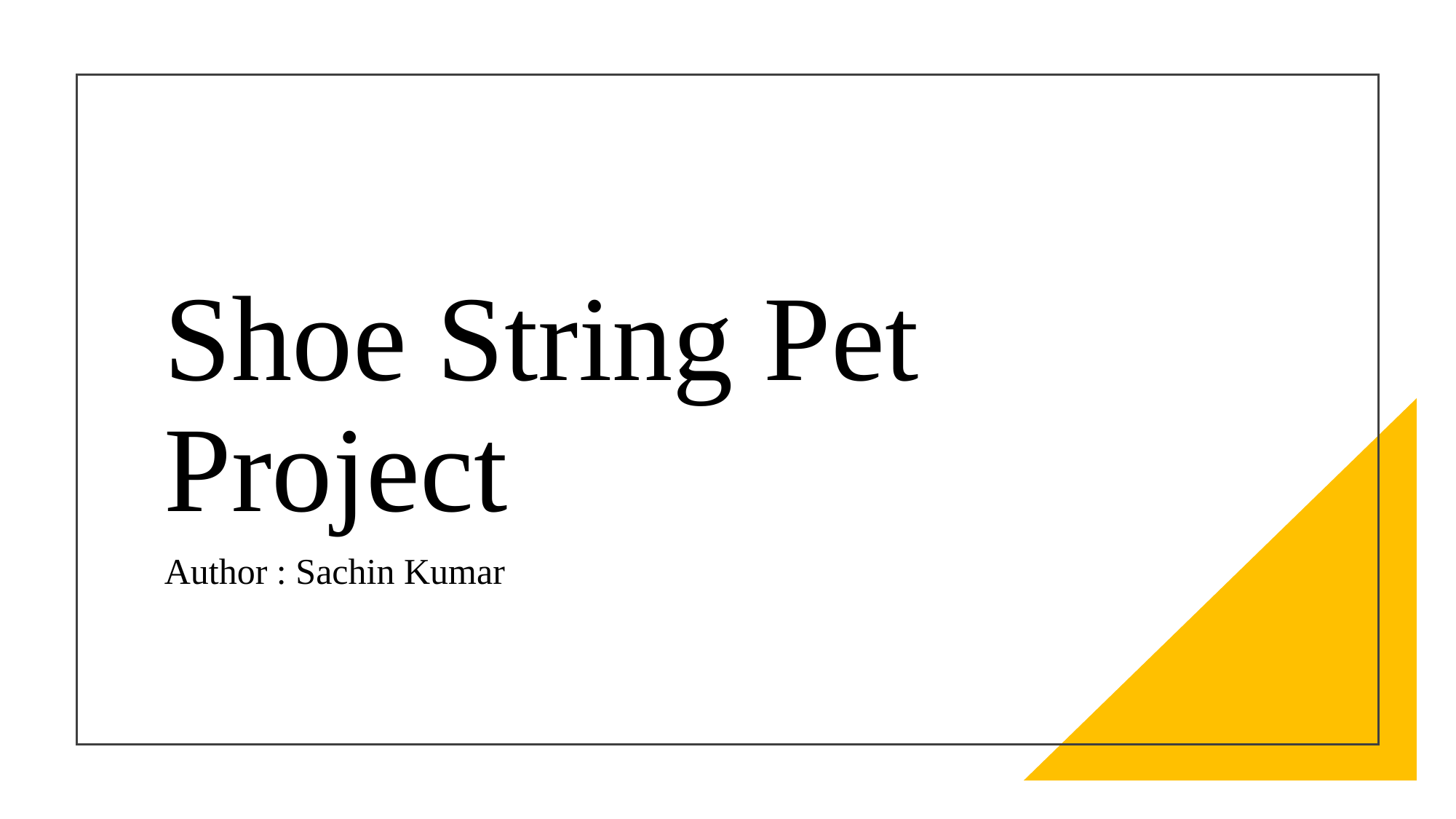

# Shoe String Pet Project

Author : Sachin Kumar